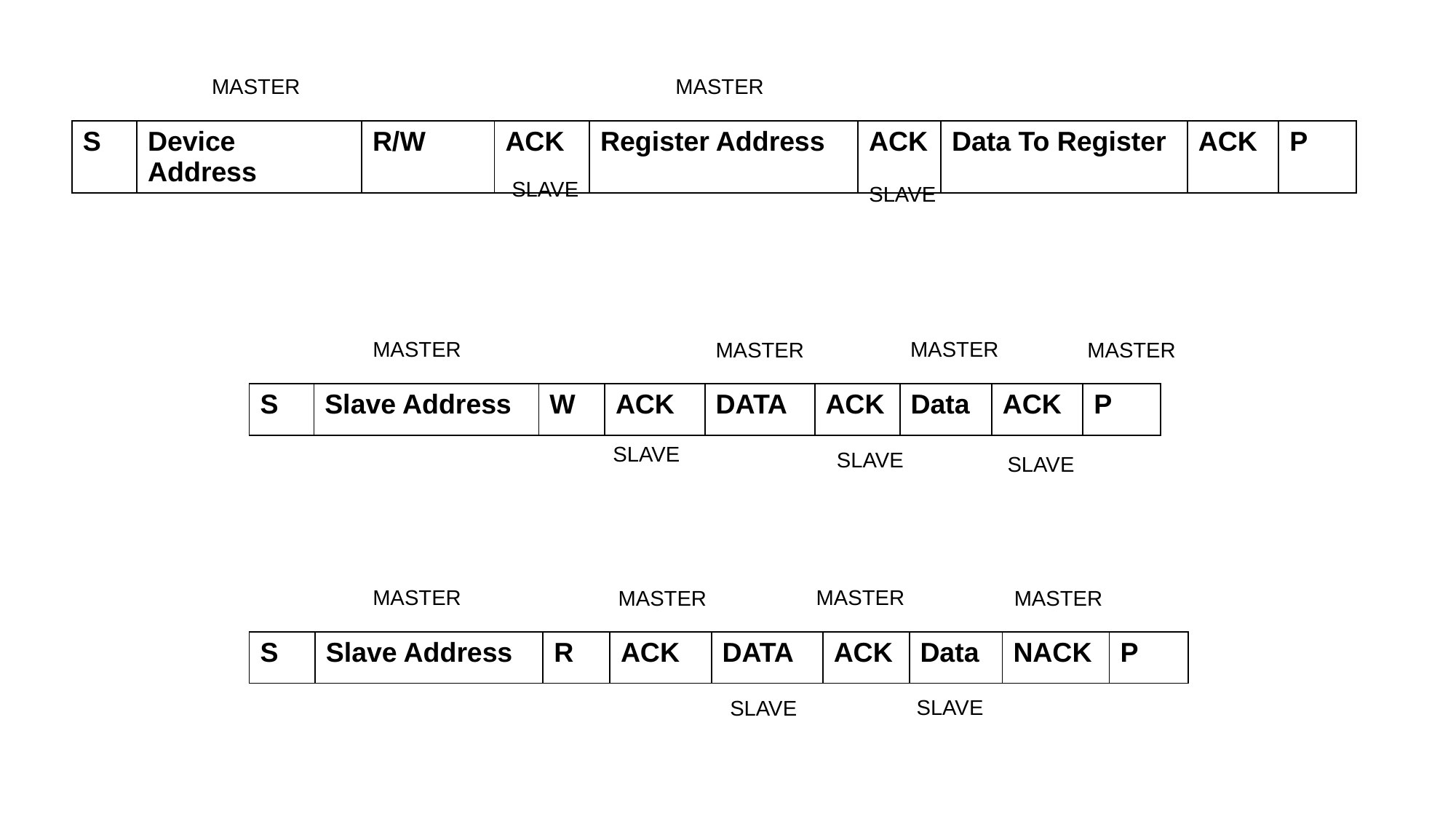

MASTER
MASTER
| S | Device Address | R/W | ACK | Register Address | ACK | Data To Register | ACK | P |
| --- | --- | --- | --- | --- | --- | --- | --- | --- |
SLAVE
SLAVE
MASTER
MASTER
MASTER
MASTER
| S | Slave Address | W | ACK | DATA | ACK | Data | ACK | P |
| --- | --- | --- | --- | --- | --- | --- | --- | --- |
SLAVE
SLAVE
SLAVE
MASTER
MASTER
MASTER
MASTER
| S | Slave Address | R | ACK | DATA | ACK | Data | NACK | P |
| --- | --- | --- | --- | --- | --- | --- | --- | --- |
SLAVE
SLAVE